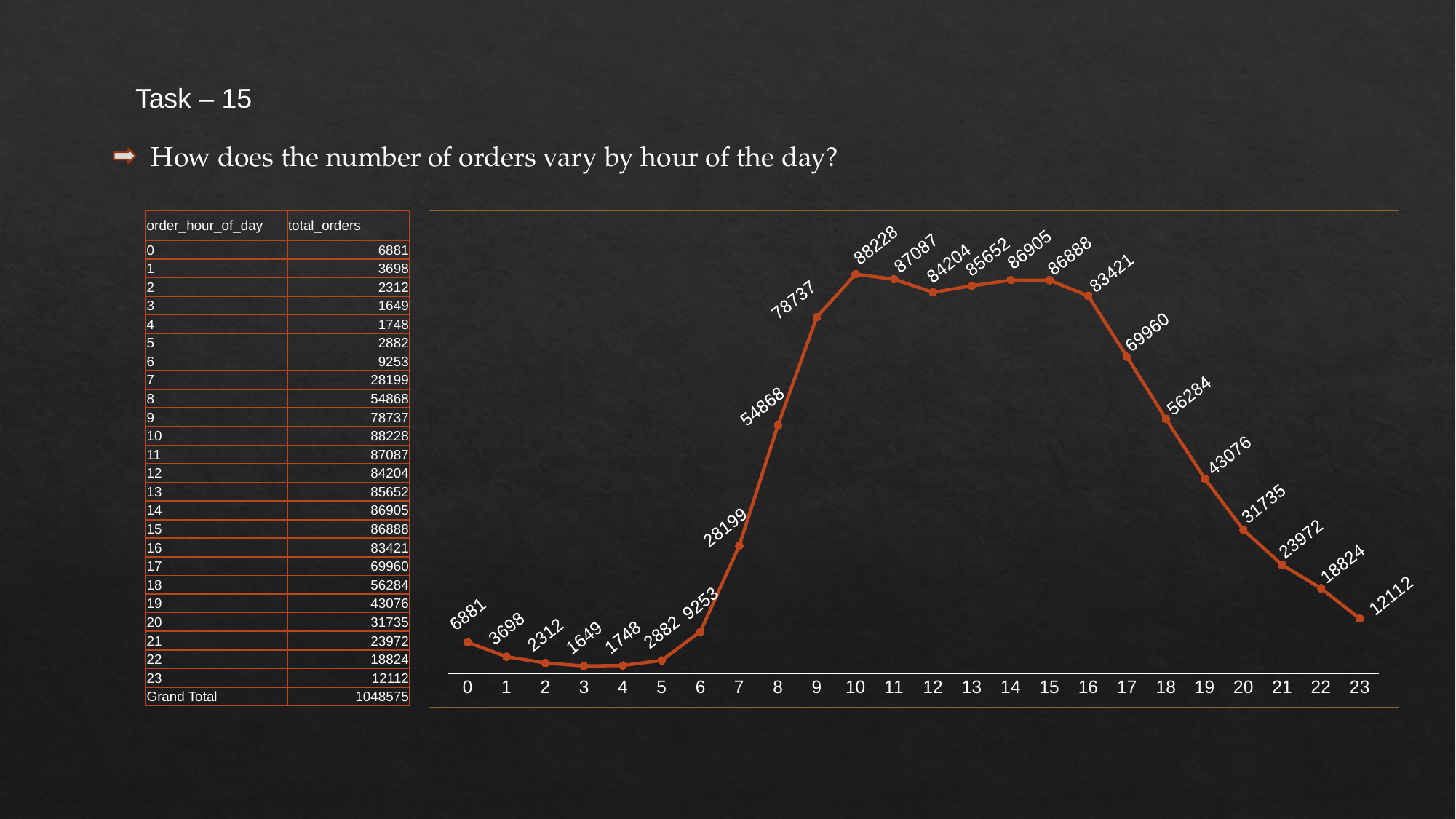

Task – 15
How does the number of orders vary by hour of the day?

| order\_hour\_of\_day | total\_orders |
| --- | --- |
| 0 | 6881 |
| 1 | 3698 |
| 2 | 2312 |
| 3 | 1649 |
| 4 | 1748 |
| 5 | 2882 |
| 6 | 9253 |
| 7 | 28199 |
| 8 | 54868 |
| 9 | 78737 |
| 10 | 88228 |
| 11 | 87087 |
| 12 | 84204 |
| 13 | 85652 |
| 14 | 86905 |
| 15 | 86888 |
| 16 | 83421 |
| 17 | 69960 |
| 18 | 56284 |
| 19 | 43076 |
| 20 | 31735 |
| 21 | 23972 |
| 22 | 18824 |
| 23 | 12112 |
| Grand Total | 1048575 |

### Chart

| Category | total_orders |
|---|---|
| 0 | 6881.0 |
| 1 | 3698.0 |
| 2 | 2312.0 |
| 3 | 1649.0 |
| 4 | 1748.0 |
| 5 | 2882.0 |
| 6 | 9253.0 |
| 7 | 28199.0 |
| 8 | 54868.0 |
| 9 | 78737.0 |
| 10 | 88228.0 |
| 11 | 87087.0 |
| 12 | 84204.0 |
| 13 | 85652.0 |
| 14 | 86905.0 |
| 15 | 86888.0 |
| 16 | 83421.0 |
| 17 | 69960.0 |
| 18 | 56284.0 |
| 19 | 43076.0 |
| 20 | 31735.0 |
| 21 | 23972.0 |
| 22 | 18824.0 |
| 23 | 12112.0 |